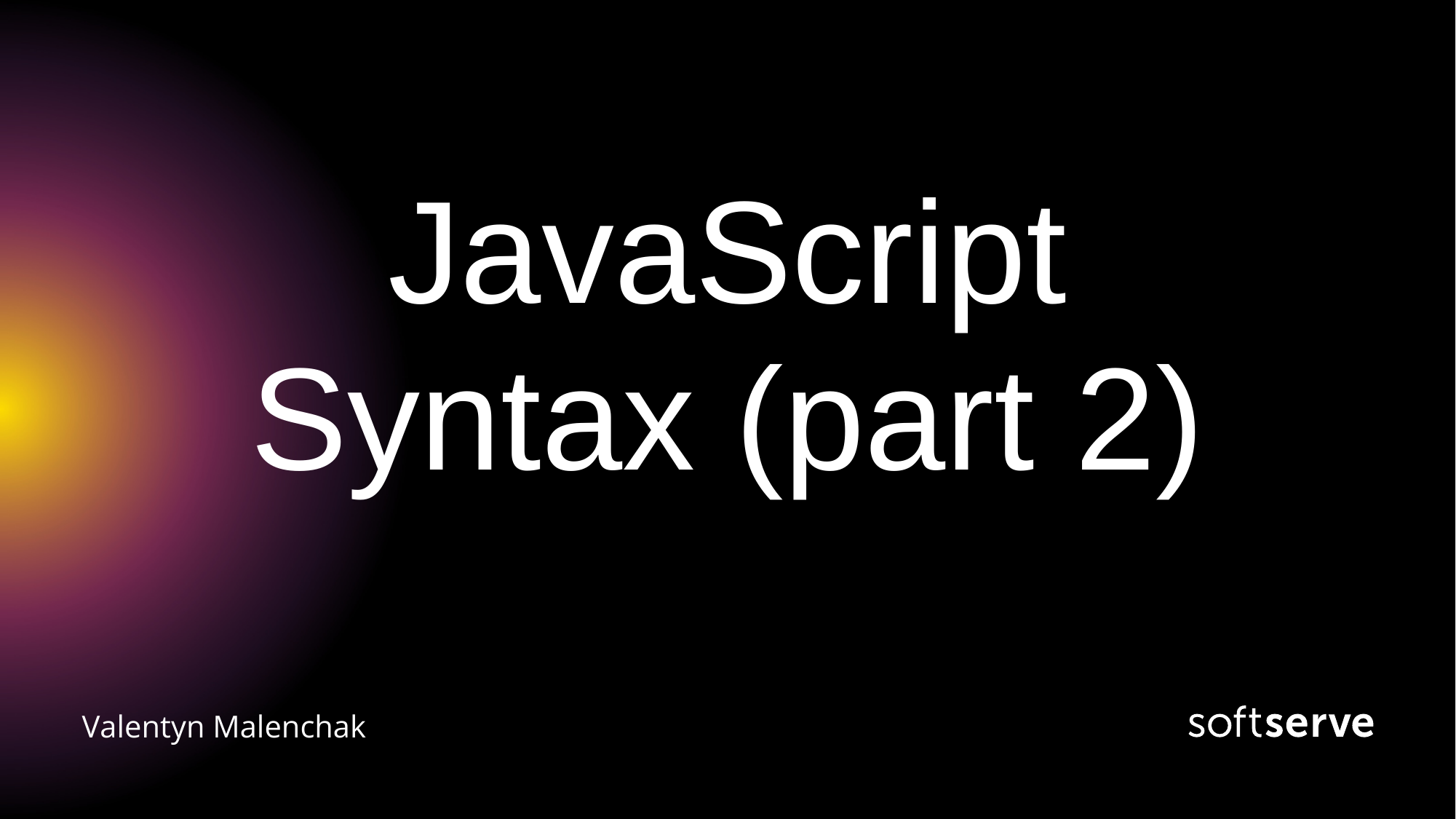

# JavaScript Syntax (part 2)
Valentyn Malenchak